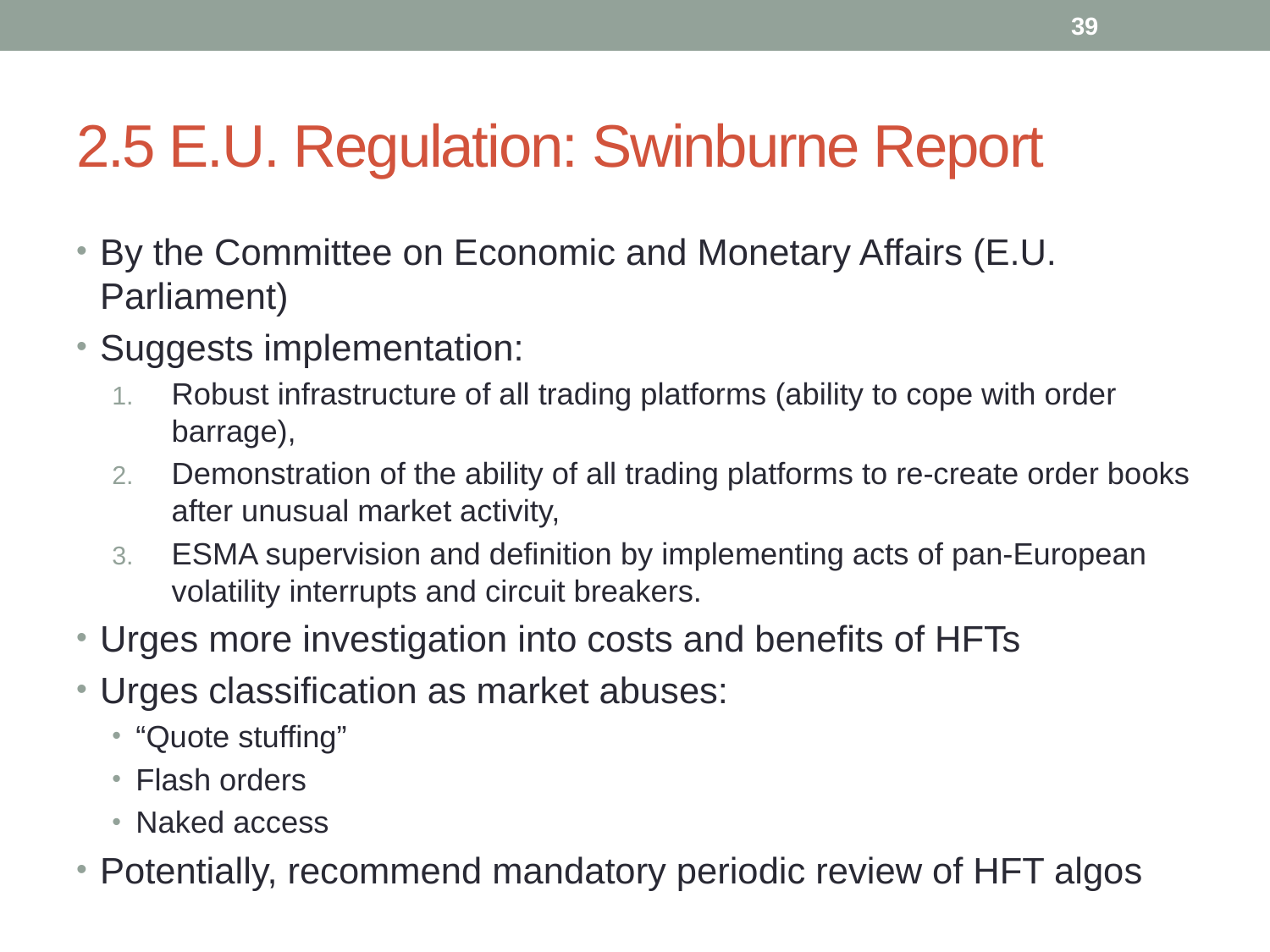

39
# 2.5 E.U. Regulation: Swinburne Report
By the Committee on Economic and Monetary Affairs (E.U. Parliament)
Suggests implementation:
Robust infrastructure of all trading platforms (ability to cope with order barrage),
Demonstration of the ability of all trading platforms to re-create order books after unusual market activity,
ESMA supervision and definition by implementing acts of pan-European volatility interrupts and circuit breakers.
Urges more investigation into costs and benefits of HFTs
Urges classification as market abuses:
“Quote stuffing”
Flash orders
Naked access
Potentially, recommend mandatory periodic review of HFT algos